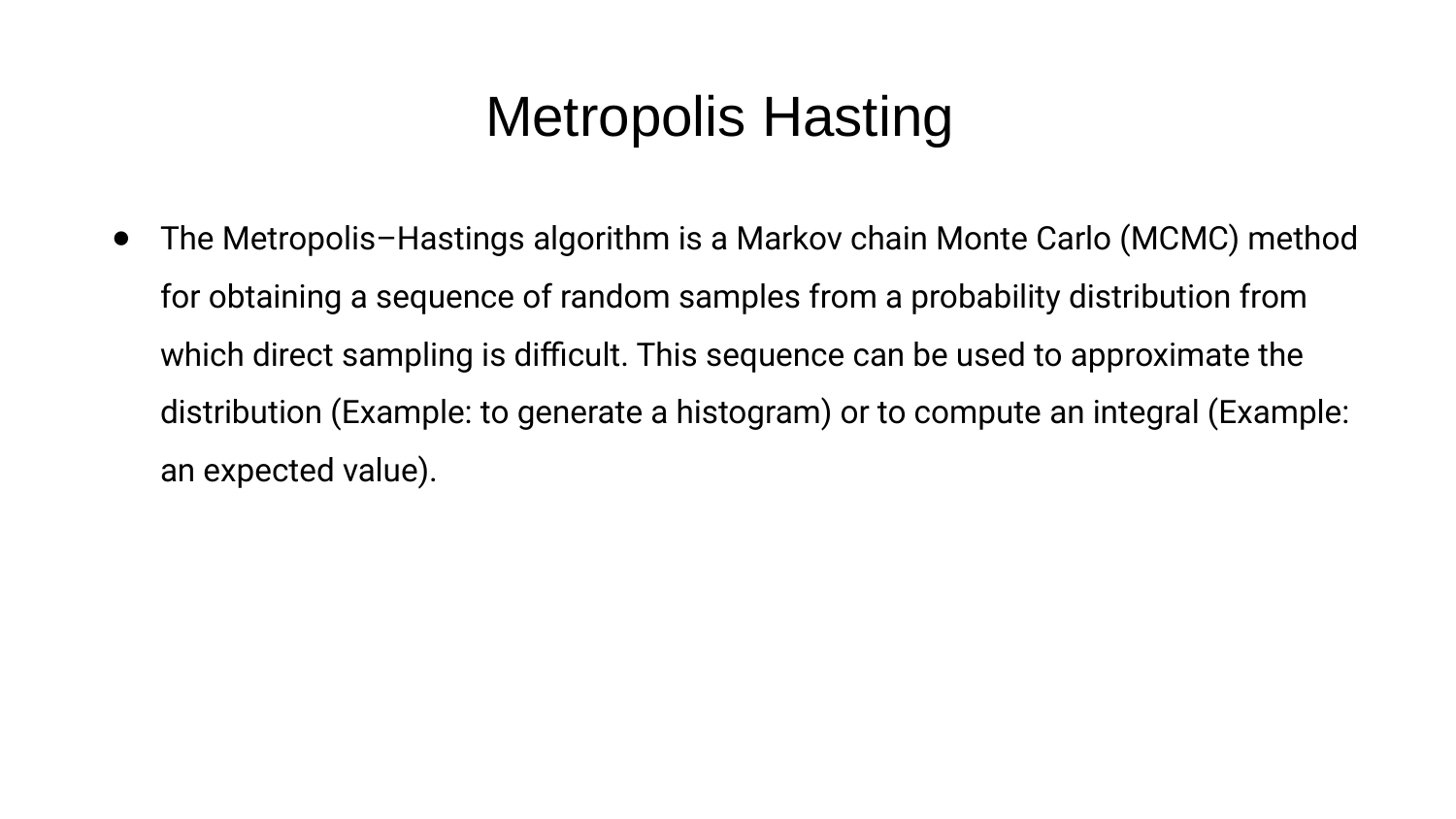

# Metropolis Hasting
The Metropolis–Hastings algorithm is a Markov chain Monte Carlo (MCMC) method for obtaining a sequence of random samples from a probability distribution from which direct sampling is difficult. This sequence can be used to approximate the distribution (Example: to generate a histogram) or to compute an integral (Example:  an expected value).